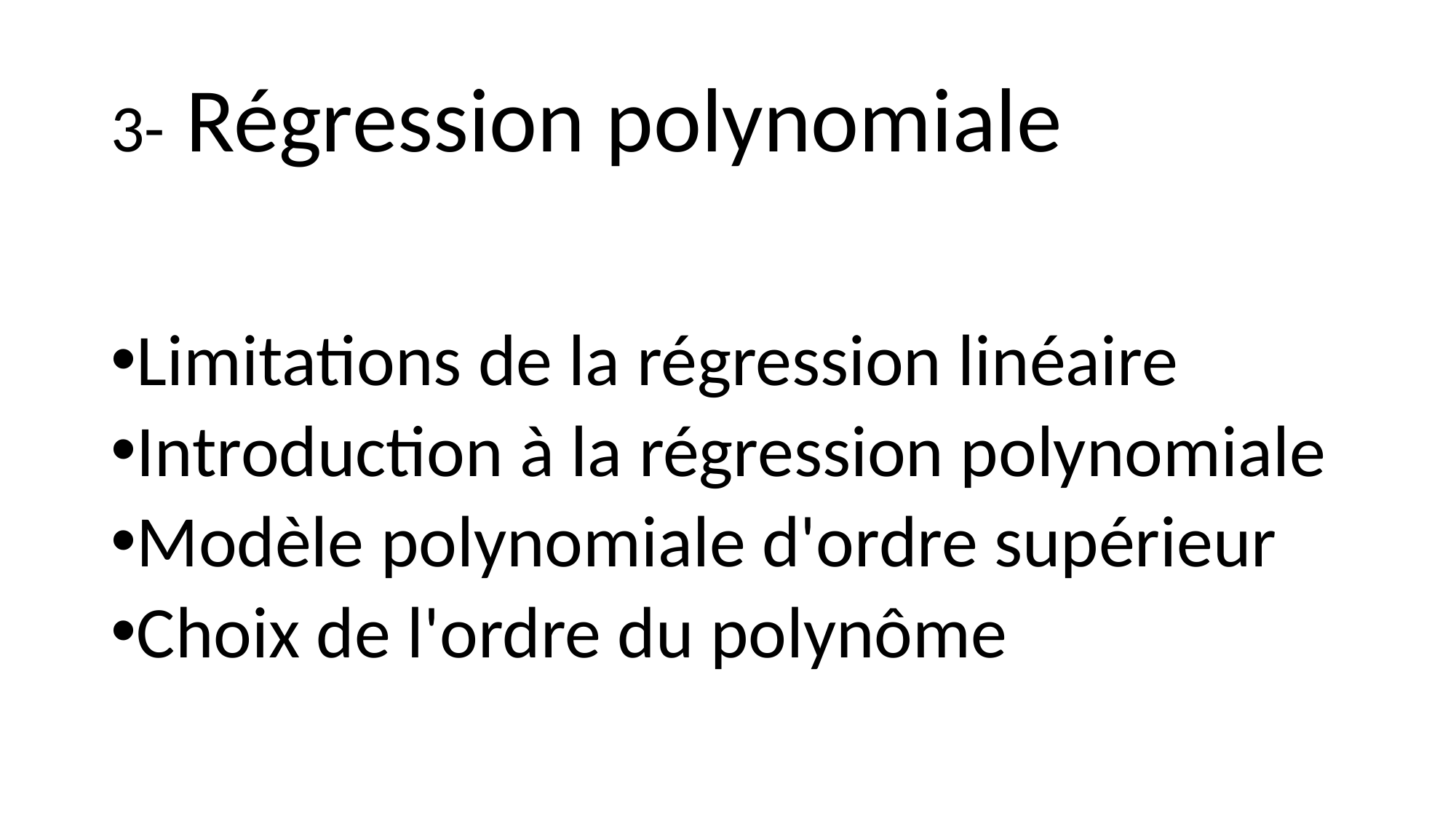

# 3- Régression polynomiale

Limitations de la régression linéaire
Introduction à la régression polynomiale
Modèle polynomiale d'ordre supérieur
Choix de l'ordre du polynôme